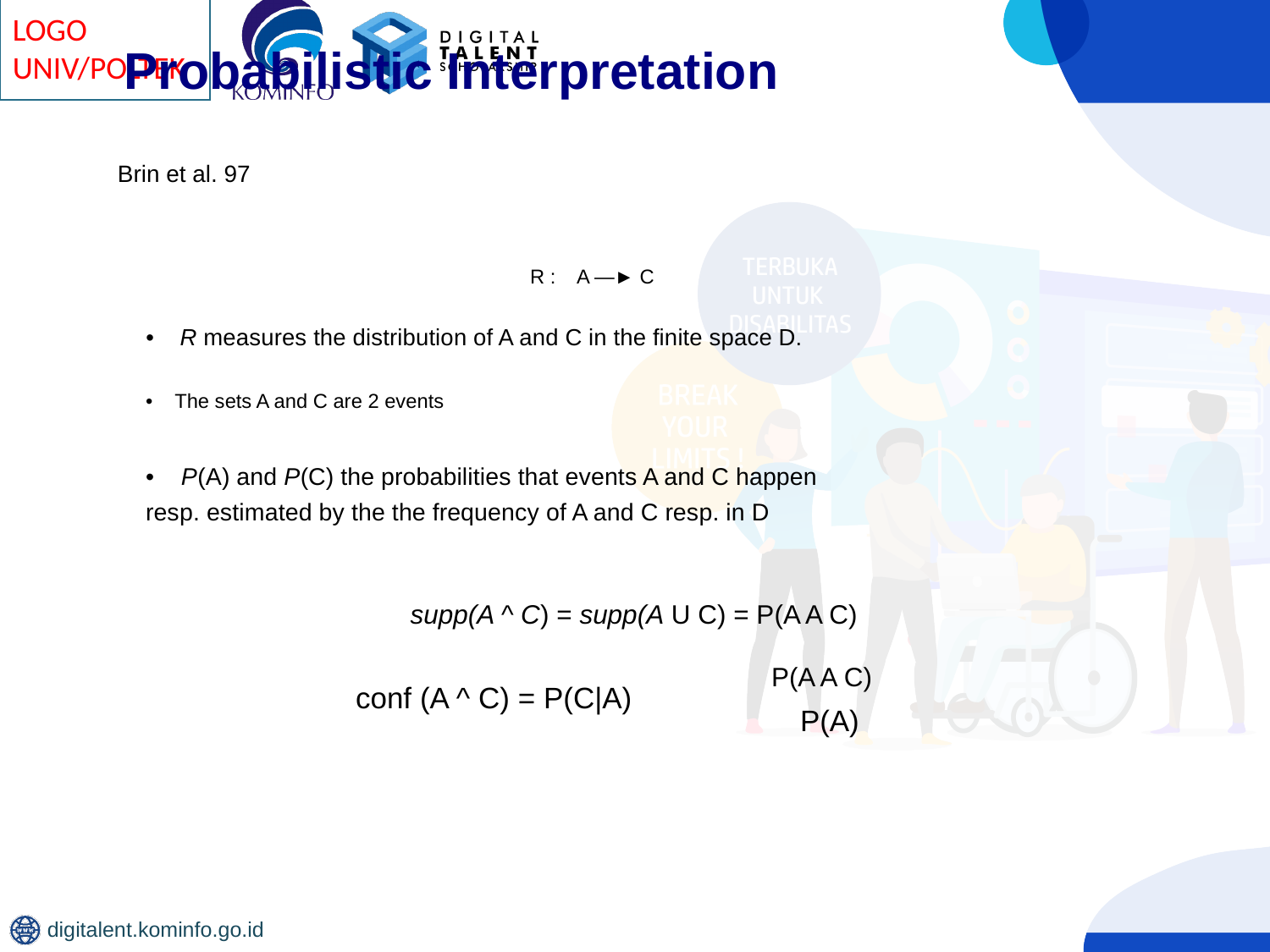

Probabilistic Interpretation
Brin et al. 97
R :    A —► C
•    R measures the distribution of A and C in the finite space D.
•    The sets A and C are 2 events
•    P(A) and P(C) the probabilities that events A and C happen
resp. estimated by the the frequency of A and C resp. in D
supp(A ^ C) = supp(A U C) = P(A A C)
P(A A C)
conf (A ^ C) = P(C|A)
P(A)